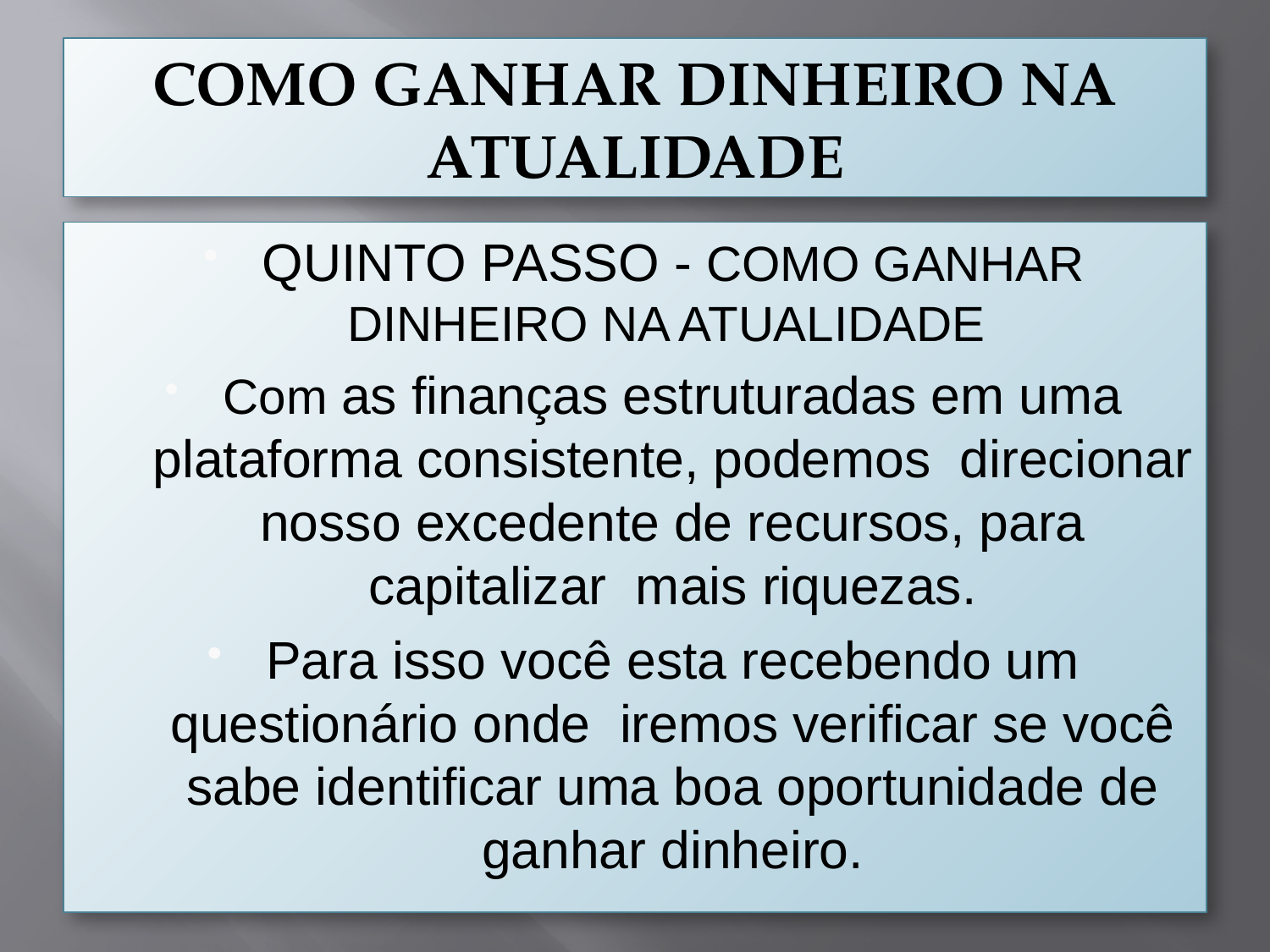

# COMO GANHAR DINHEIRO NA ATUALIDADE
QUINTO PASSO - COMO GANHAR DINHEIRO NA ATUALIDADE
Com as finanças estruturadas em uma plataforma consistente, podemos  direcionar nosso excedente de recursos, para capitalizar  mais riquezas.
Para isso você esta recebendo um questionário onde  iremos verificar se você sabe identificar uma boa oportunidade de ganhar dinheiro.